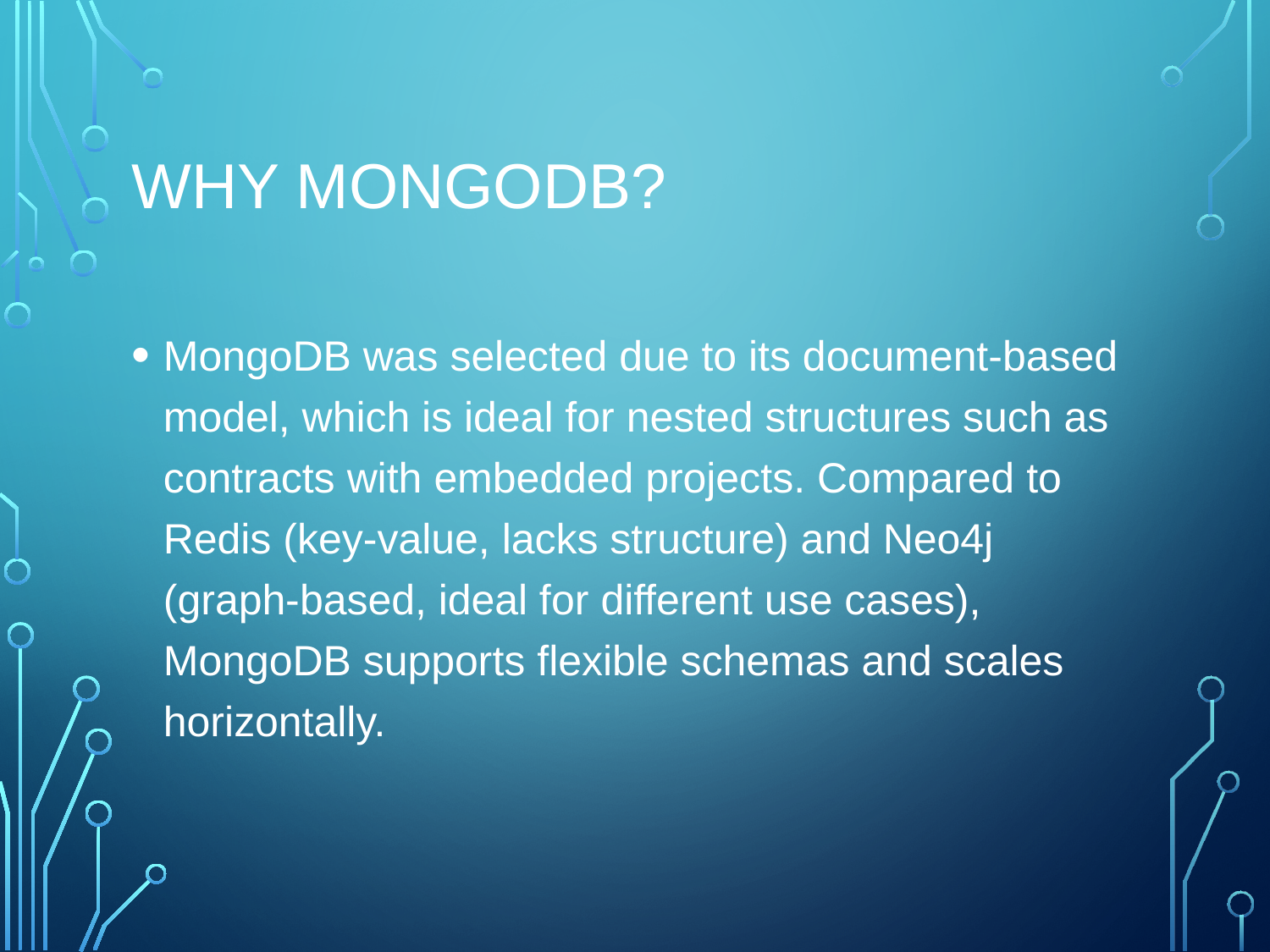

# Why MongoDB?
MongoDB was selected due to its document-based model, which is ideal for nested structures such as contracts with embedded projects. Compared to Redis (key-value, lacks structure) and Neo4j (graph-based, ideal for different use cases), MongoDB supports flexible schemas and scales horizontally.